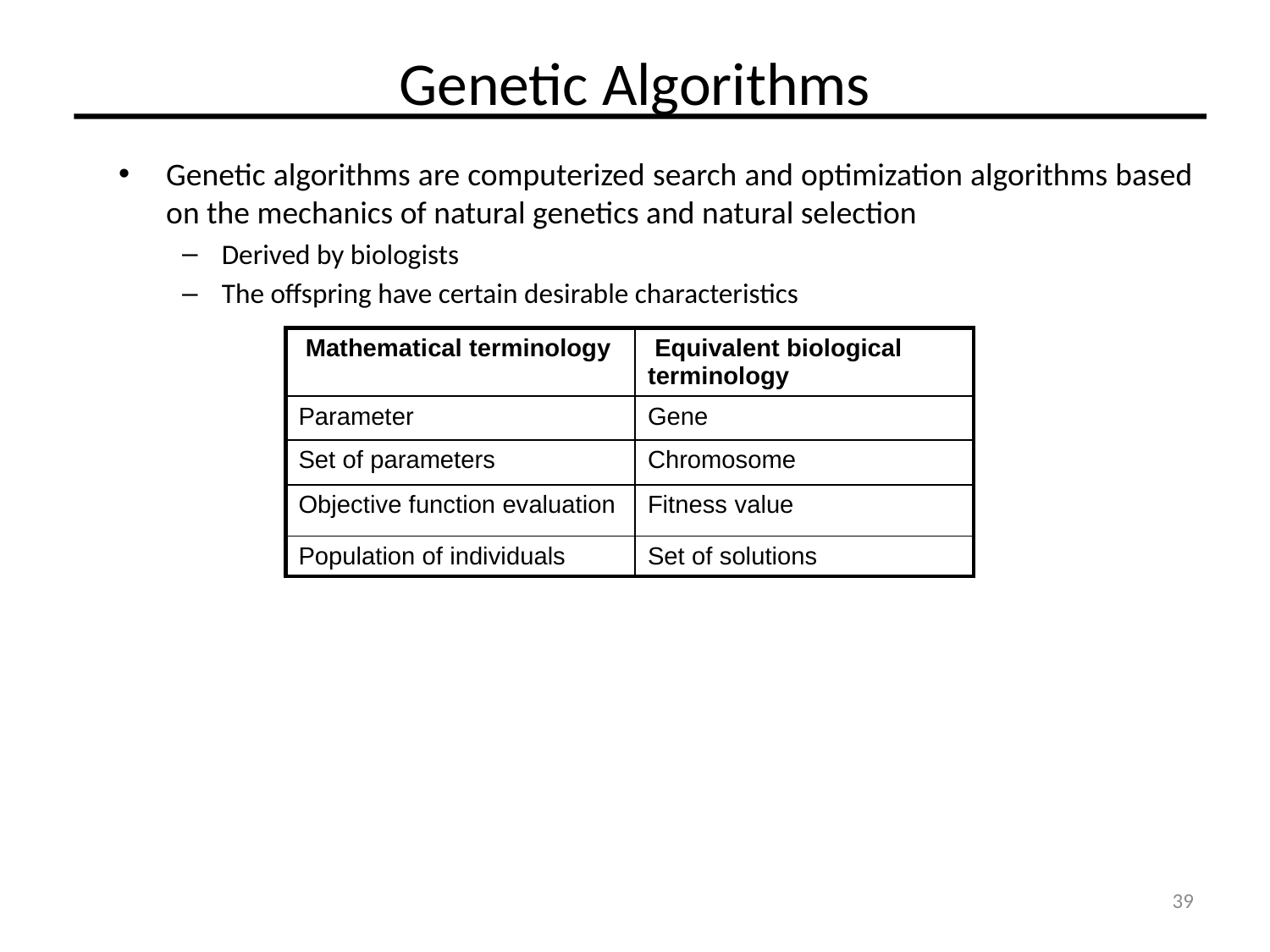

# Genetic Algorithms

Genetic algorithms are computerized search and optimization algorithms based on the mechanics of natural genetics and natural selection
Derived by biologists
The offspring have certain desirable characteristics

| Mathematical terminology | Equivalent biological terminology |
| --- | --- |
| Parameter | Gene |
| Set of parameters | Chromosome |
| Objective function evaluation | Fitness value |
| Population of individuals | Set of solutions |
39